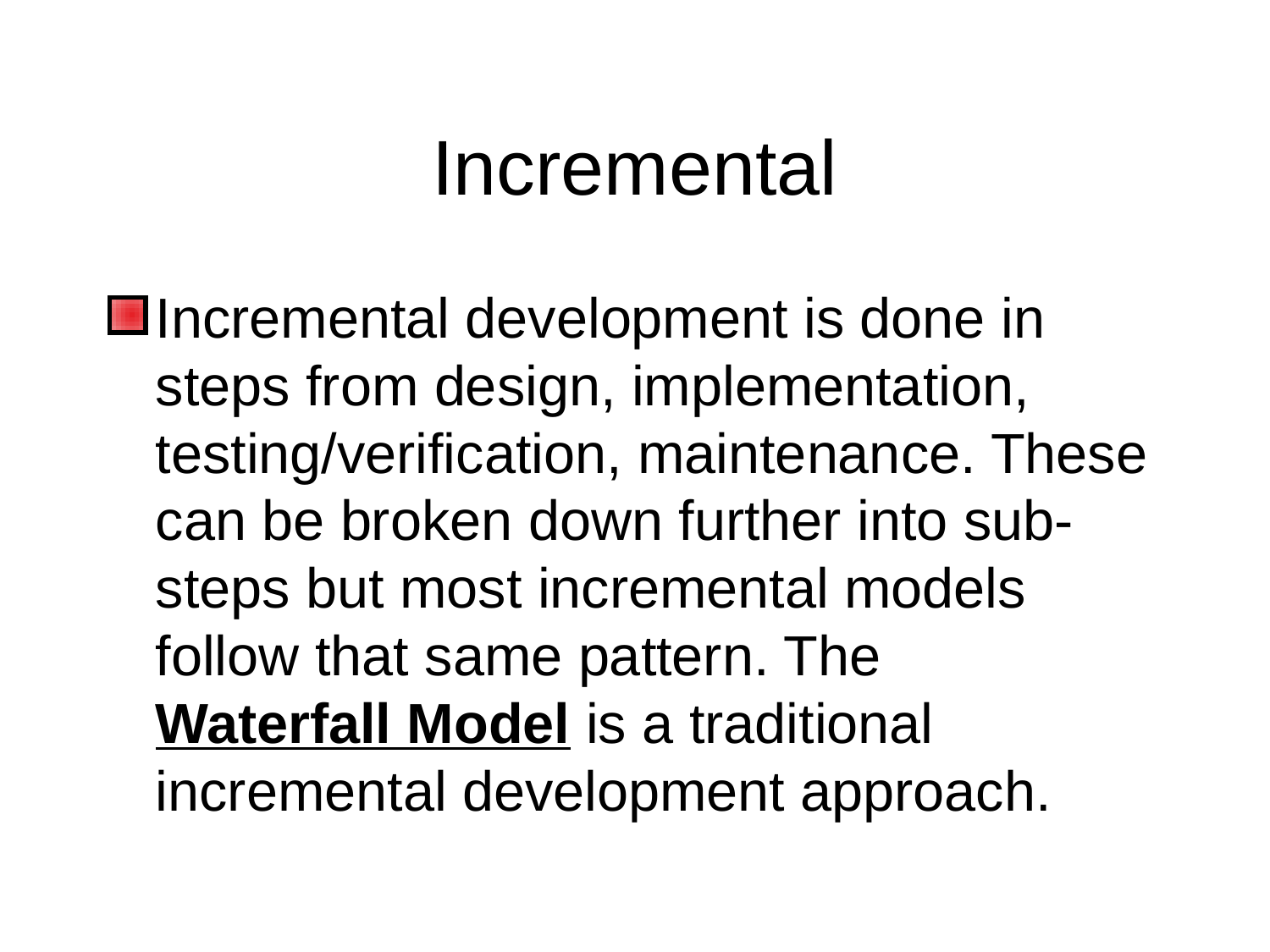

# Incremental
Incremental development is done in steps from design, implementation, testing/verification, maintenance. These can be broken down further into sub-steps but most incremental models follow that same pattern. The Waterfall Model is a traditional incremental development approach.